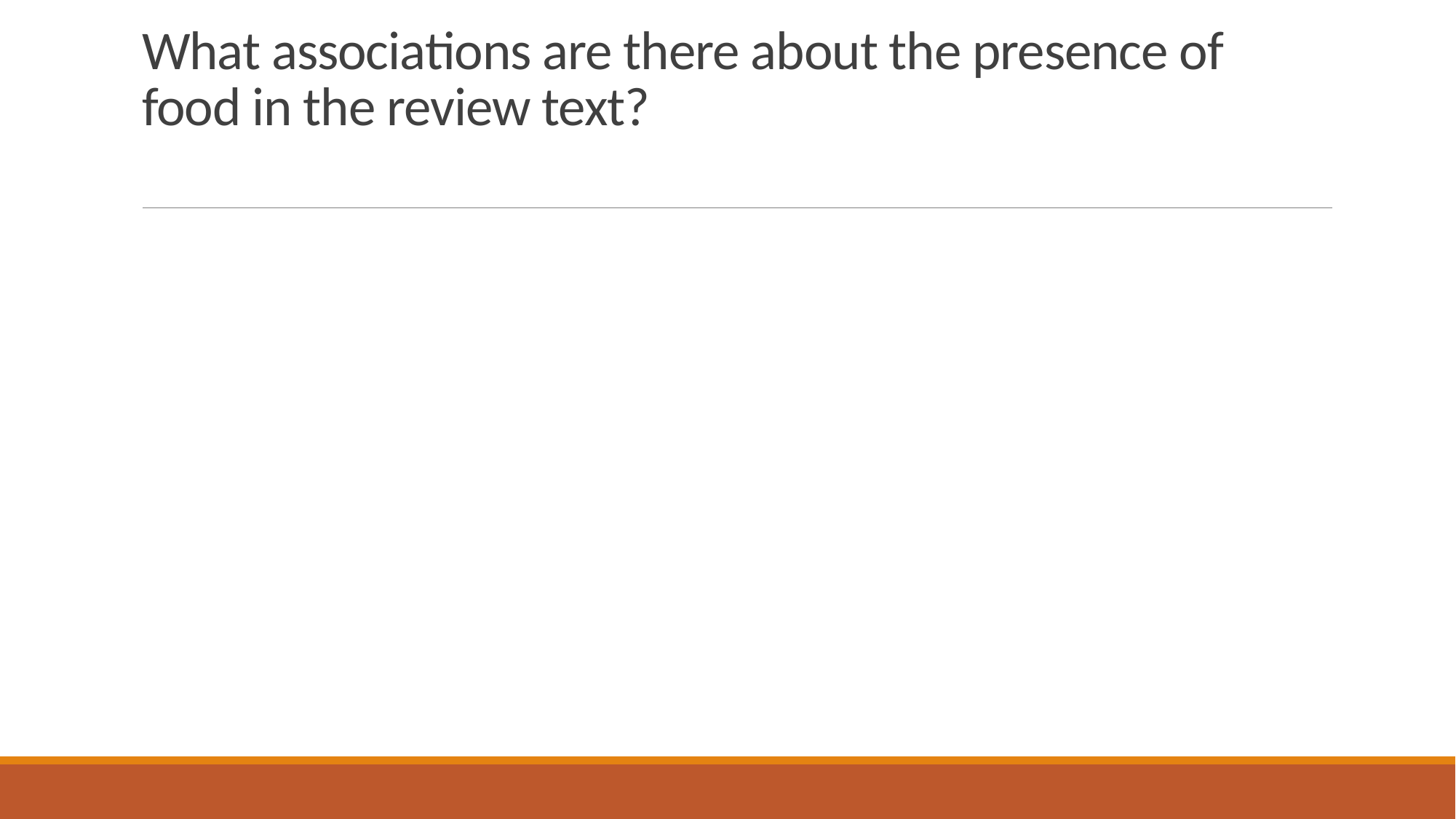

# What associations are there about the presence of food in the review text?